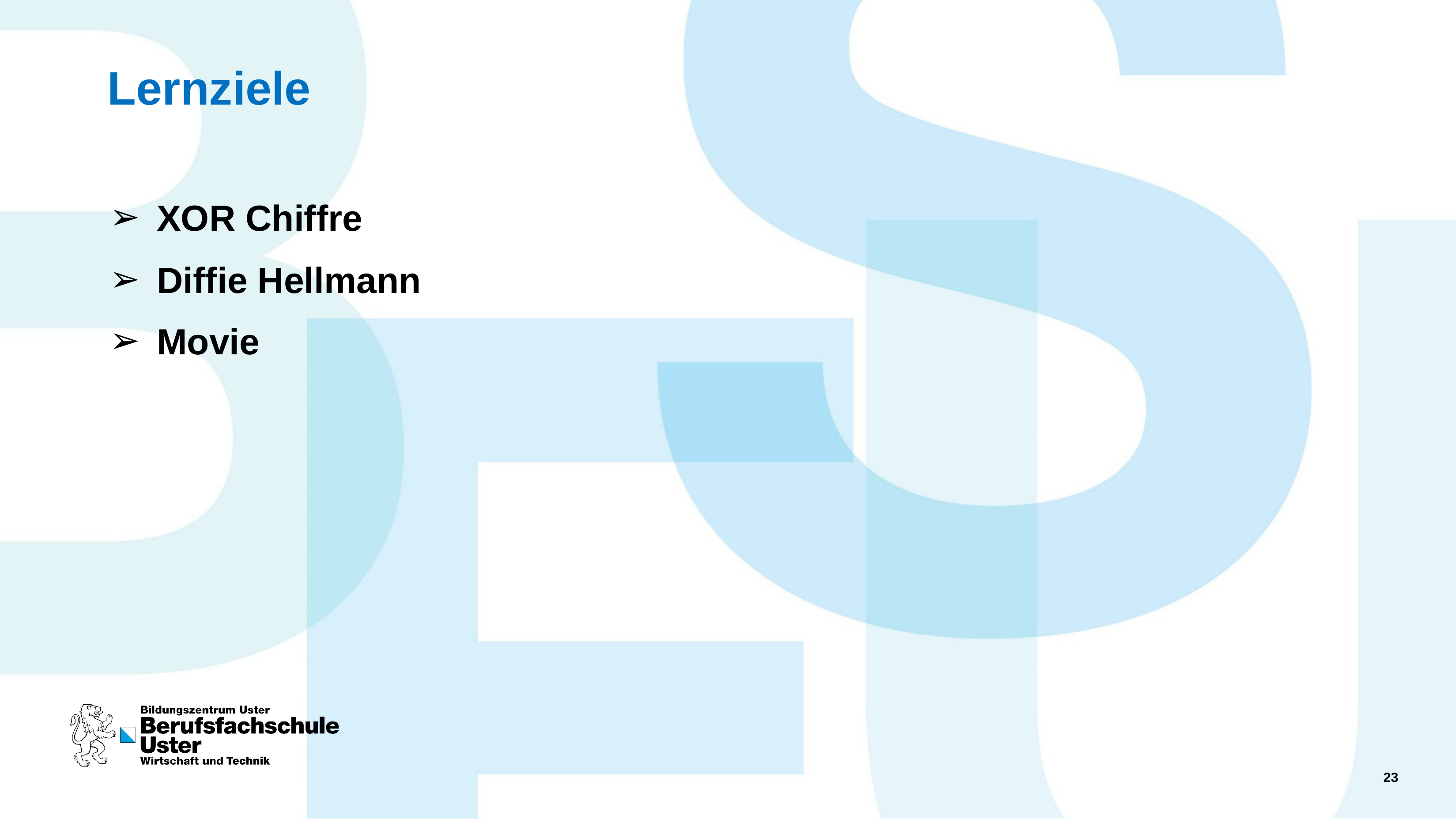

# Lernziele
XOR Chiffre
Diffie Hellmann
Movie

Johan Oelen | Modul 114
Johan Oelen| Modul 146 | Uster, 2017

23